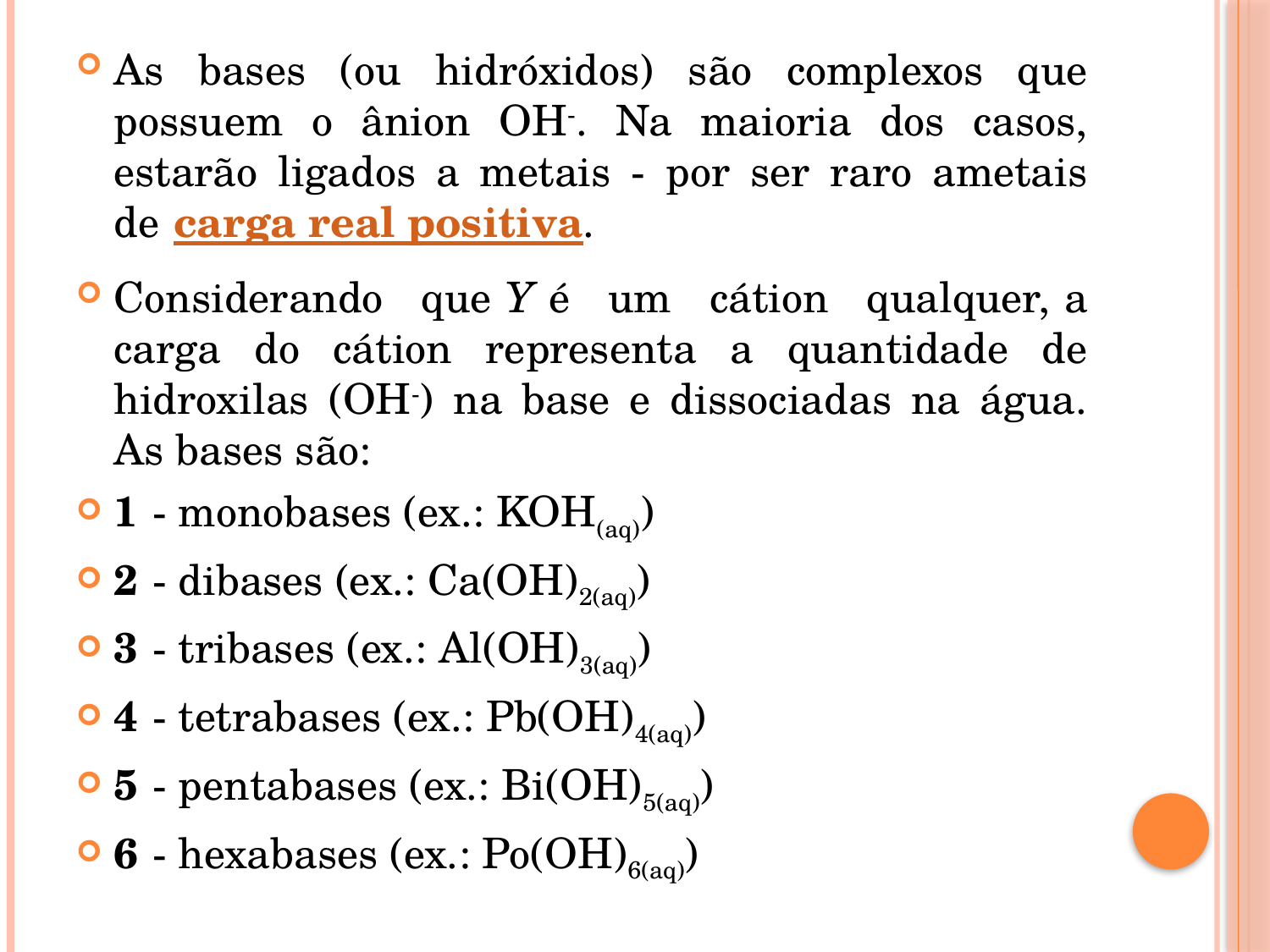

As bases (ou hidróxidos) são complexos que possuem o ânion OH-. Na maioria dos casos, estarão ligados a metais - por ser raro ametais de carga real positiva.
Considerando que Y é um cátion qualquer, a carga do cátion representa a quantidade de hidroxilas (OH-) na base e dissociadas na água. As bases são:
1 - monobases (ex.: KOH(aq))
2 - dibases (ex.: Ca(OH)2(aq))
3 - tribases (ex.: Al(OH)3(aq))
4 - tetrabases (ex.: Pb(OH)4(aq))
5 - pentabases (ex.: Bi(OH)5(aq))
6 - hexabases (ex.: Po(OH)6(aq))